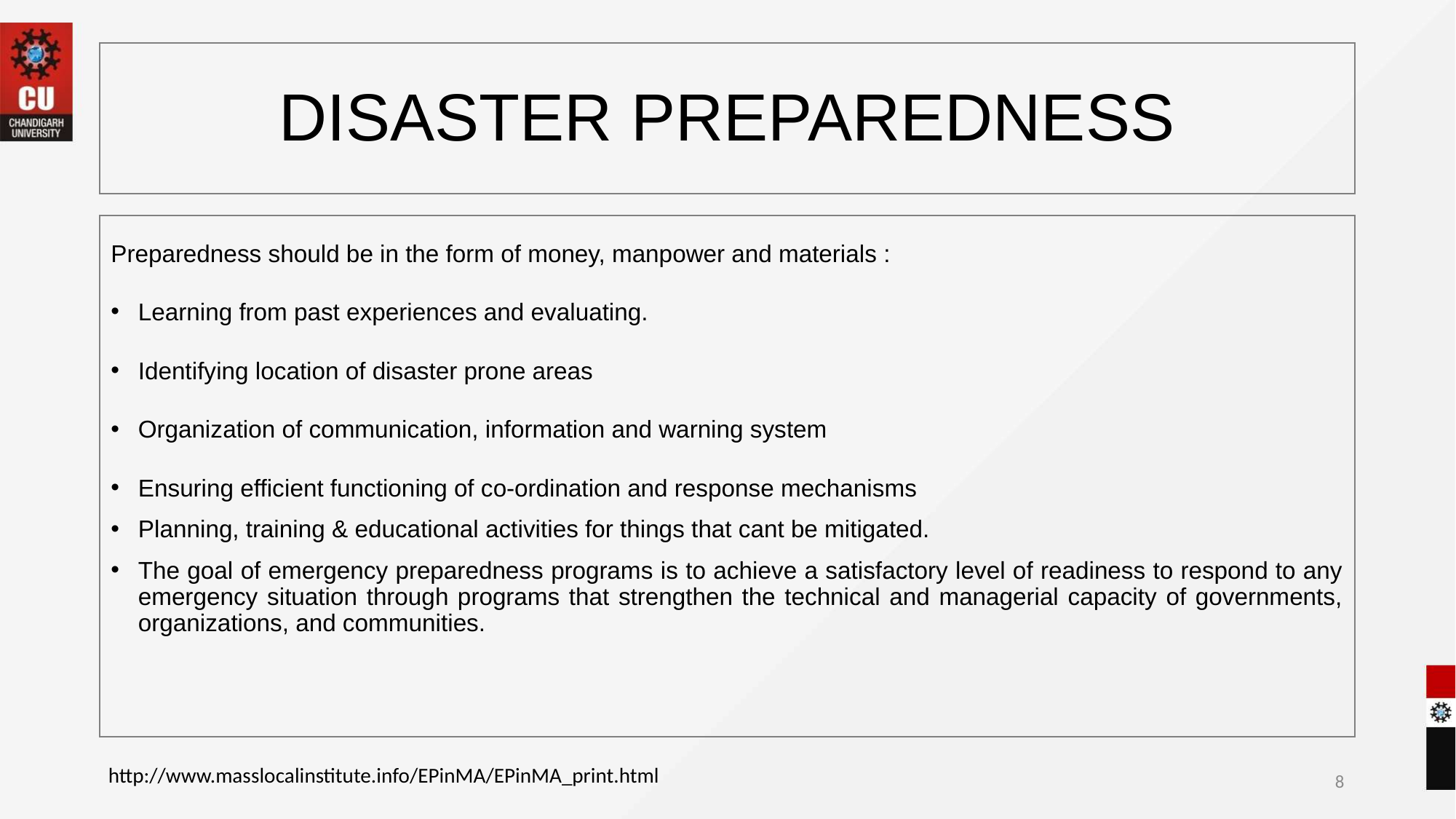

# DISASTER PREPAREDNESS

Preparedness should be in the form of money, manpower and materials :
Learning from past experiences and evaluating.
Identifying location of disaster prone areas
Organization of communication, information and warning system
Ensuring efficient functioning of co-ordination and response mechanisms
Planning, training & educational activities for things that cant be mitigated.
The goal of emergency preparedness programs is to achieve a satisfactory level of readiness to respond to any emergency situation through programs that strengthen the technical and managerial capacity of governments, organizations, and communities.

http://www.masslocalinstitute.info/EPinMA/EPinMA_print.html
8